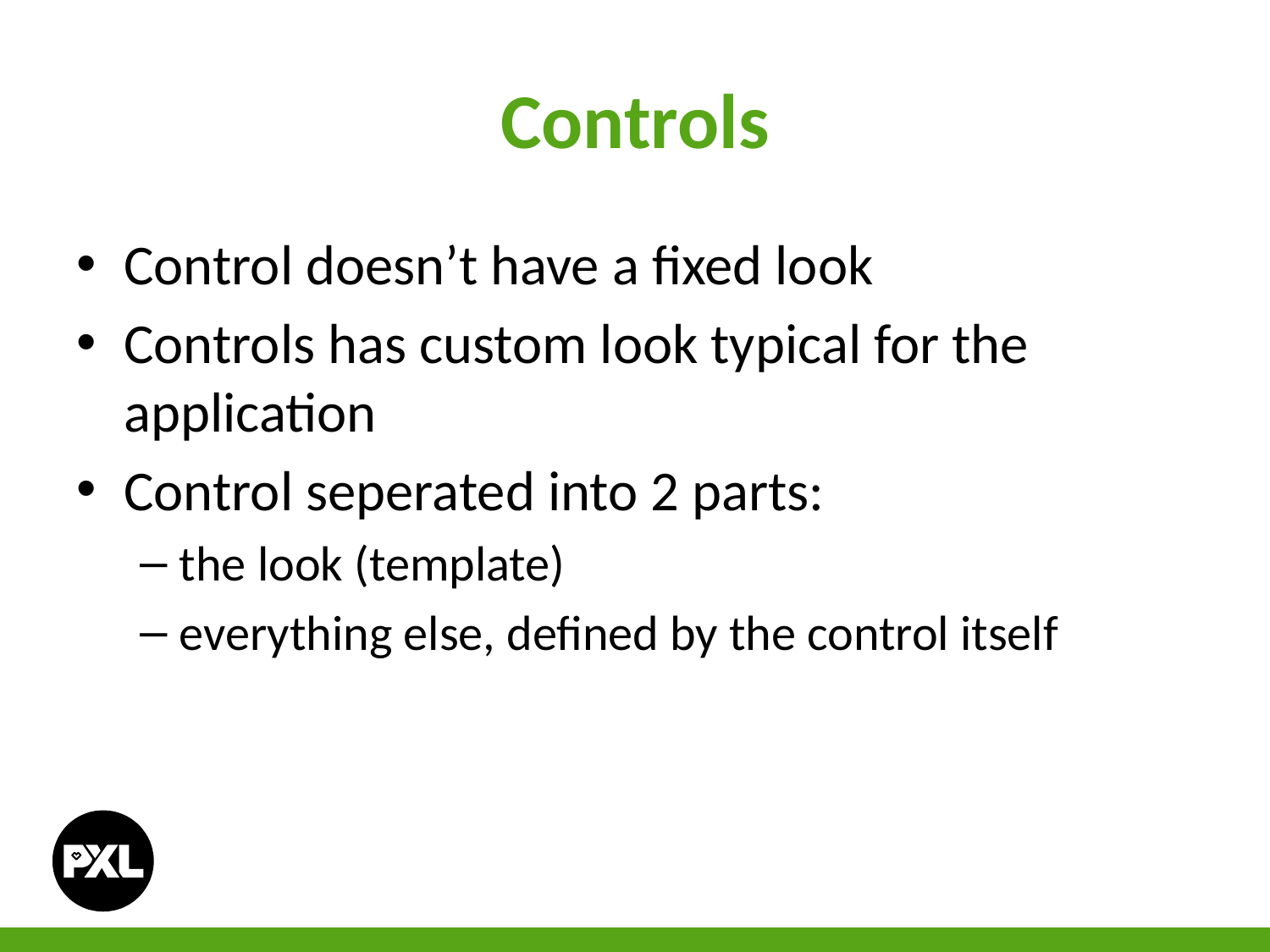

# Controls
Control doesn’t have a fixed look
Controls has custom look typical for the application
Control seperated into 2 parts:
the look (template)
everything else, defined by the control itself